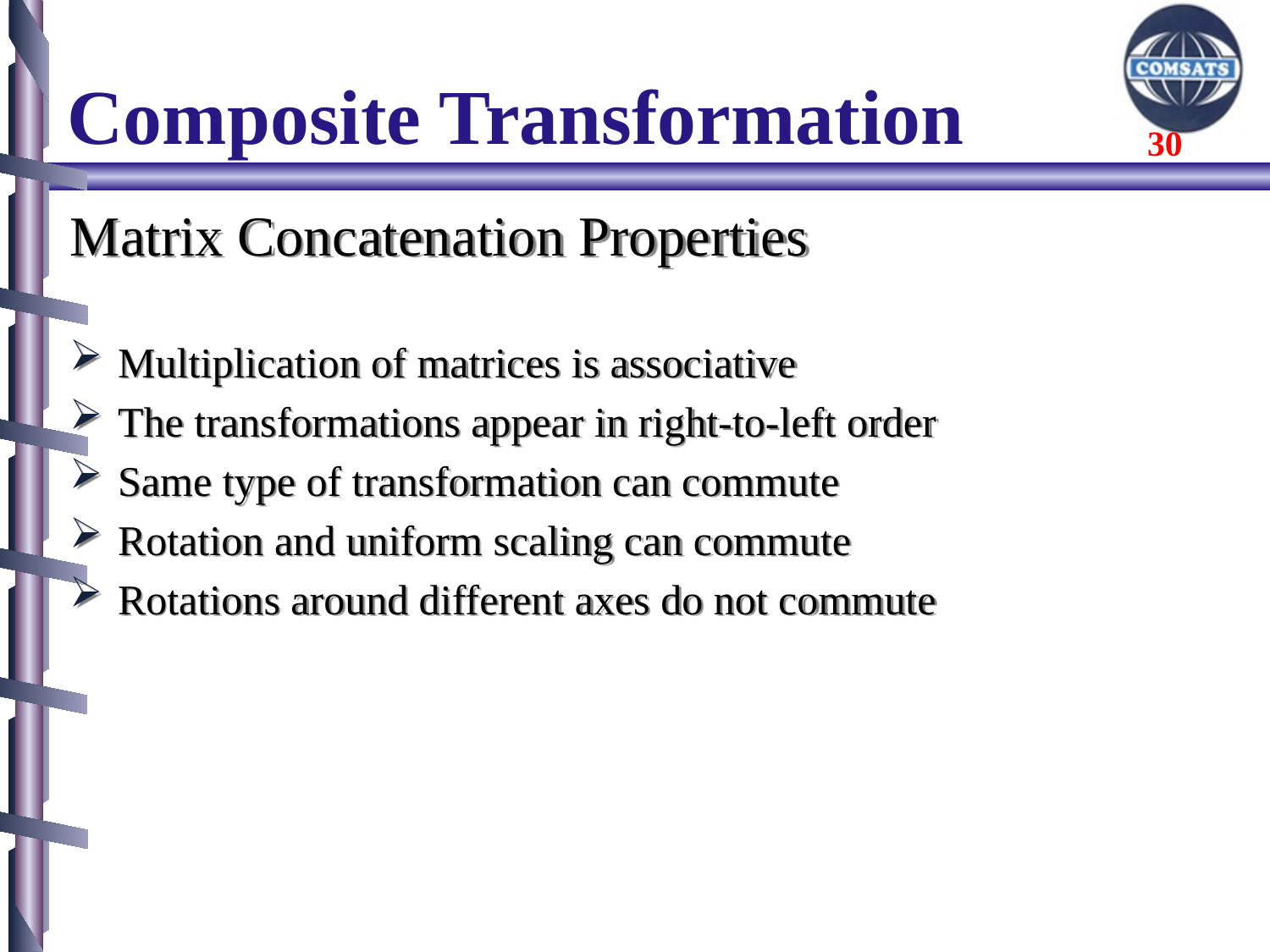

# Composite Transformation
Matrix Concatenation Properties

Multiplication of matrices is associative
The transformations appear in right-to-left order
Same type of transformation can commute
Rotation and uniform scaling can commute
Rotations around different axes do not commute